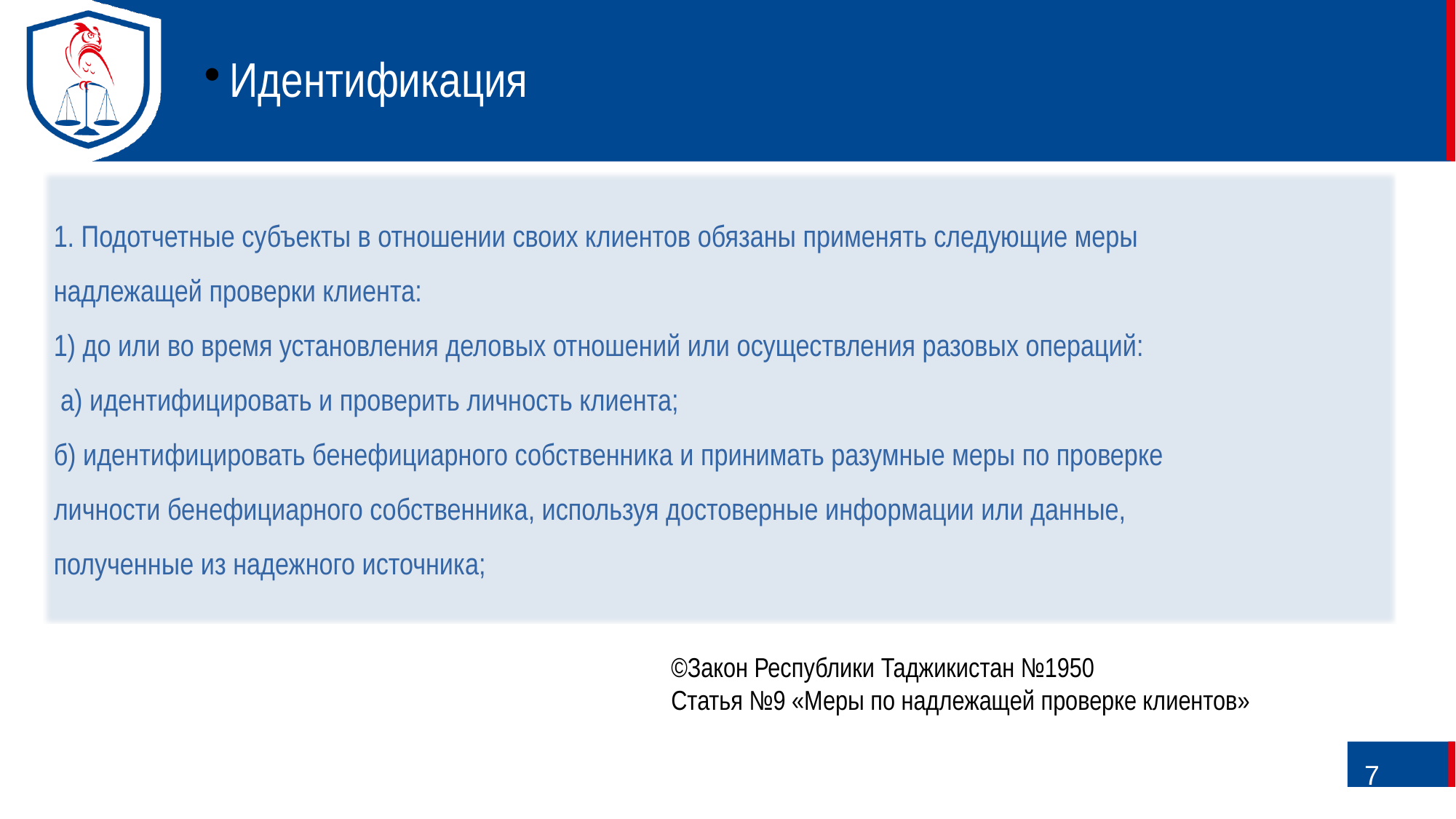

Идентификация

1. Подотчетные субъекты в отношении своих клиентов обязаны применять следующие меры надлежащей проверки клиента:
1) до или во время установления деловых отношений или осуществления разовых операций:
 а) идентифицировать и проверить личность клиента;
б) идентифицировать бенефициарного собственника и принимать разумные меры по проверке личности бенефициарного собственника, используя достоверные информации или данные, полученные из надежного источника;
©Закон Республики Таджикистан №1950
Статья №9 «Меры по надлежащей проверке клиентов»
7